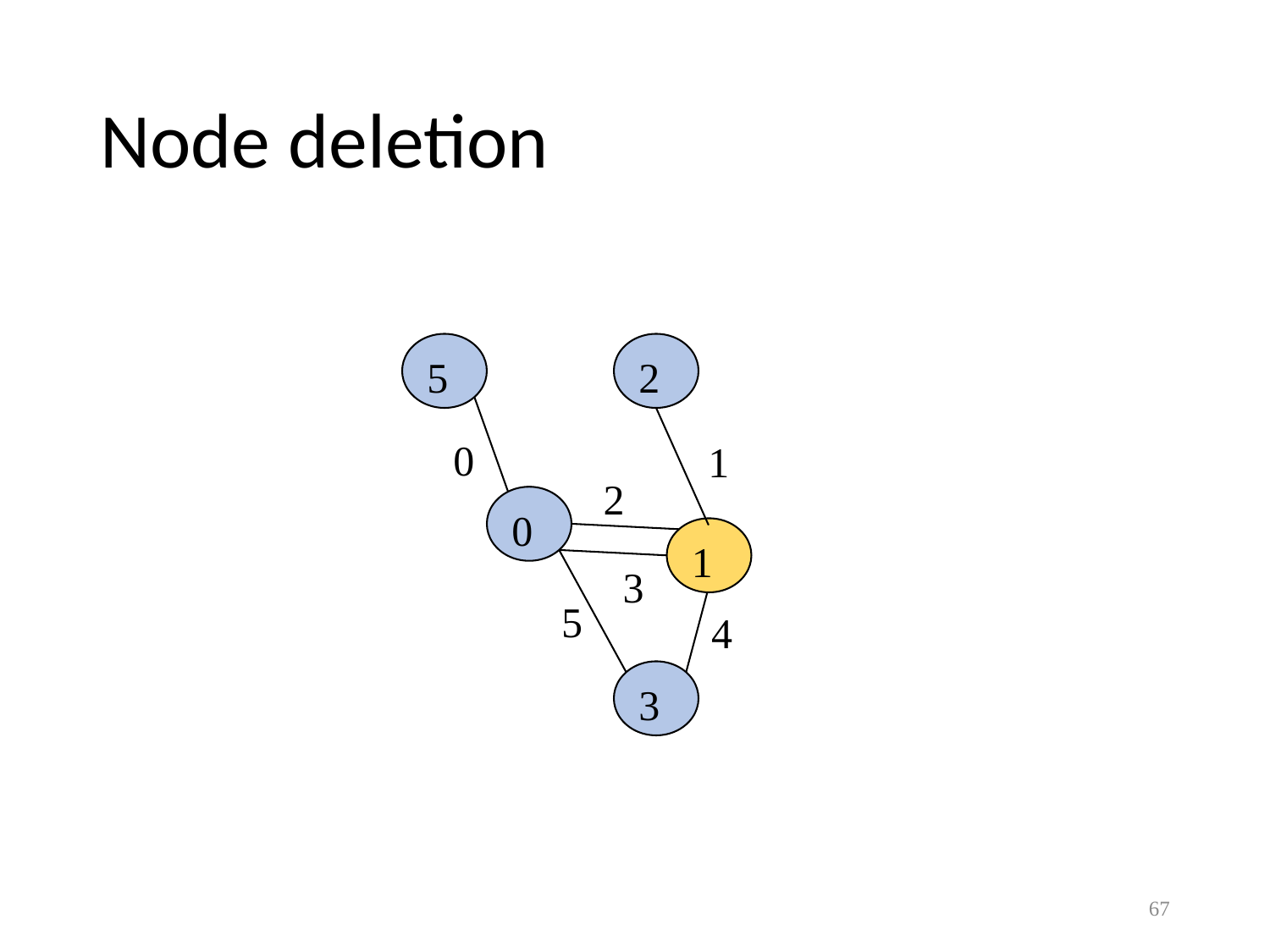

# Node deletion
5
2
0
1
2
0
1
3
5
4
3
67